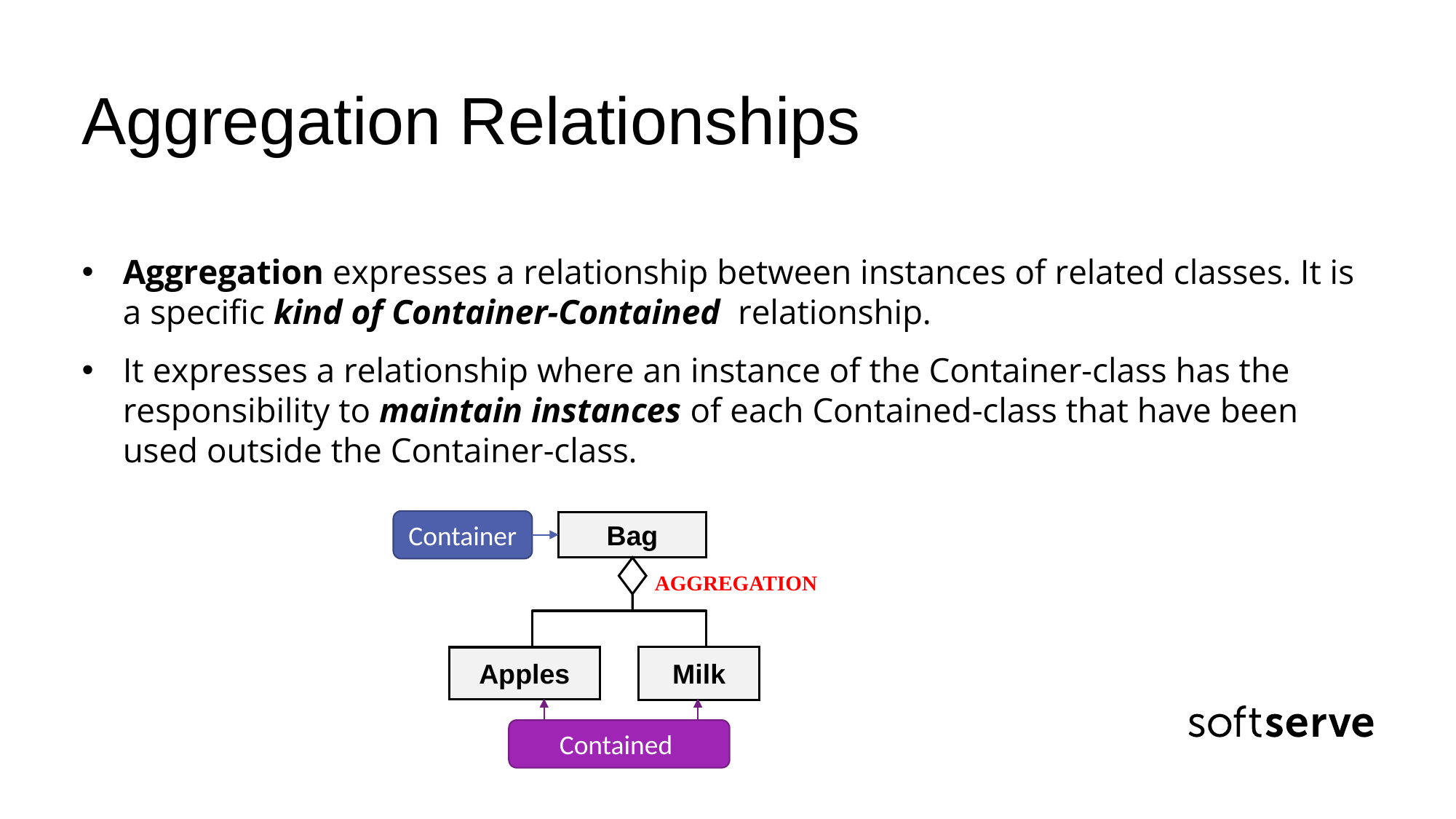

# Aggregation Relationships
Aggregation expresses a relationship between instances of related classes. It is a specific kind of Container-Contained  relationship.
It expresses a relationship where an instance of the Container-class has the responsibility to maintain instances of each Contained-class that have been used outside the Container-class.
Container
Bag

Milk
Apples
AGGREGATION
Contained